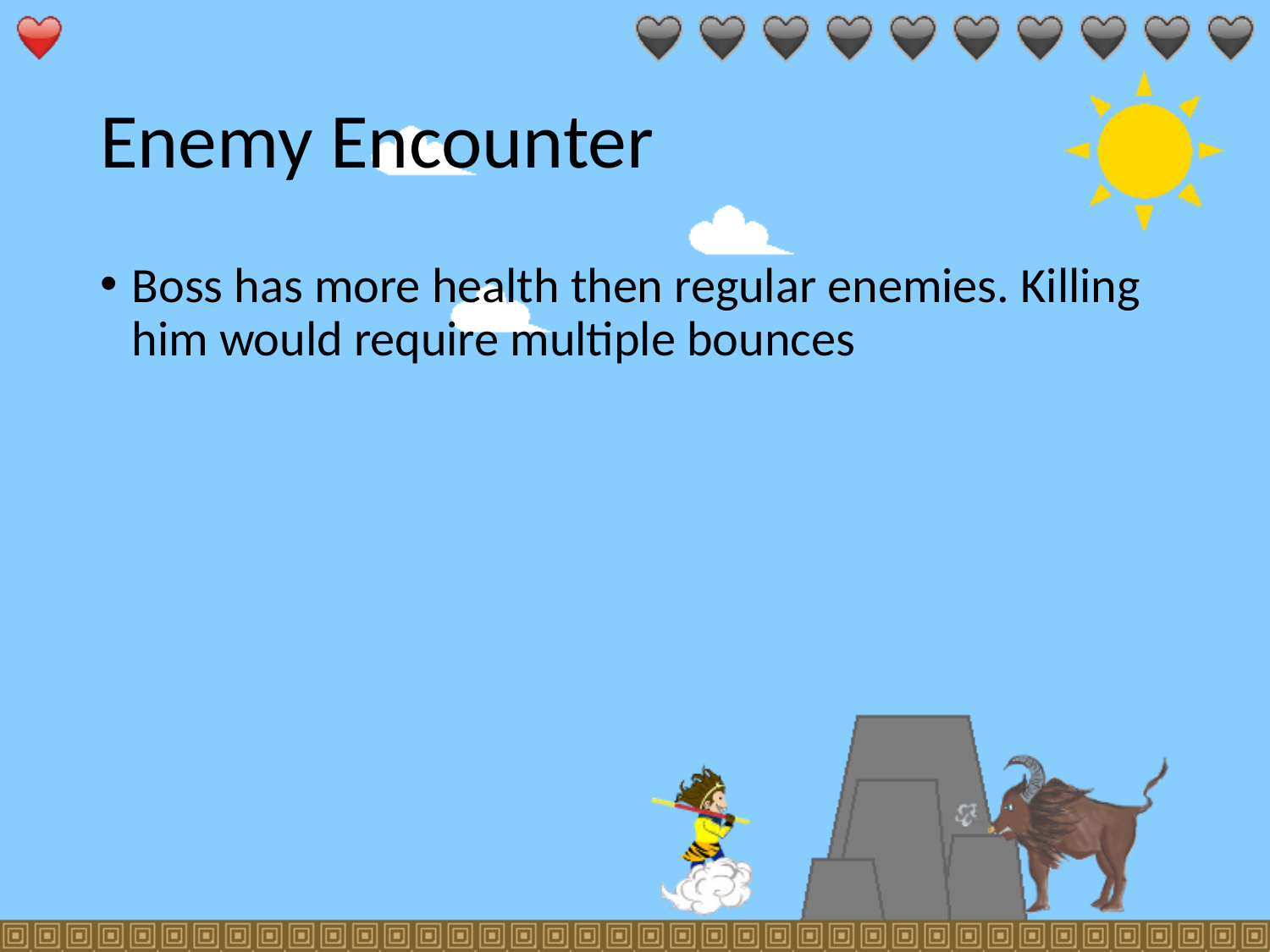

# Enemy Encounter
Boss has more health then regular enemies. Killing him would require multiple bounces